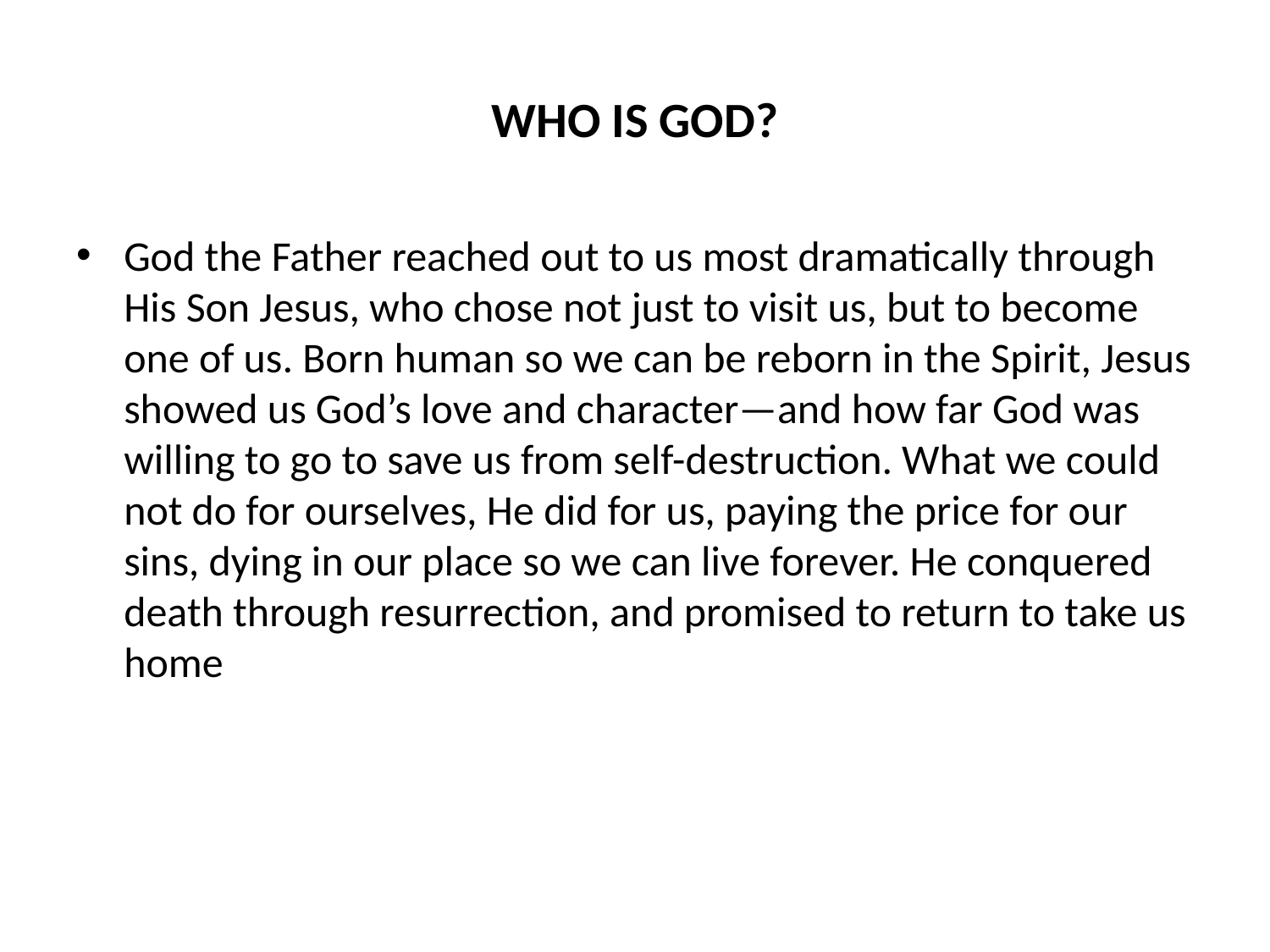

# WHO IS GOD?
God the Father reached out to us most dramatically through His Son Jesus, who chose not just to visit us, but to become one of us. Born human so we can be reborn in the Spirit, Jesus showed us God’s love and character—and how far God was willing to go to save us from self-destruction. What we could not do for ourselves, He did for us, paying the price for our sins, dying in our place so we can live forever. He conquered death through resurrection, and promised to return to take us home